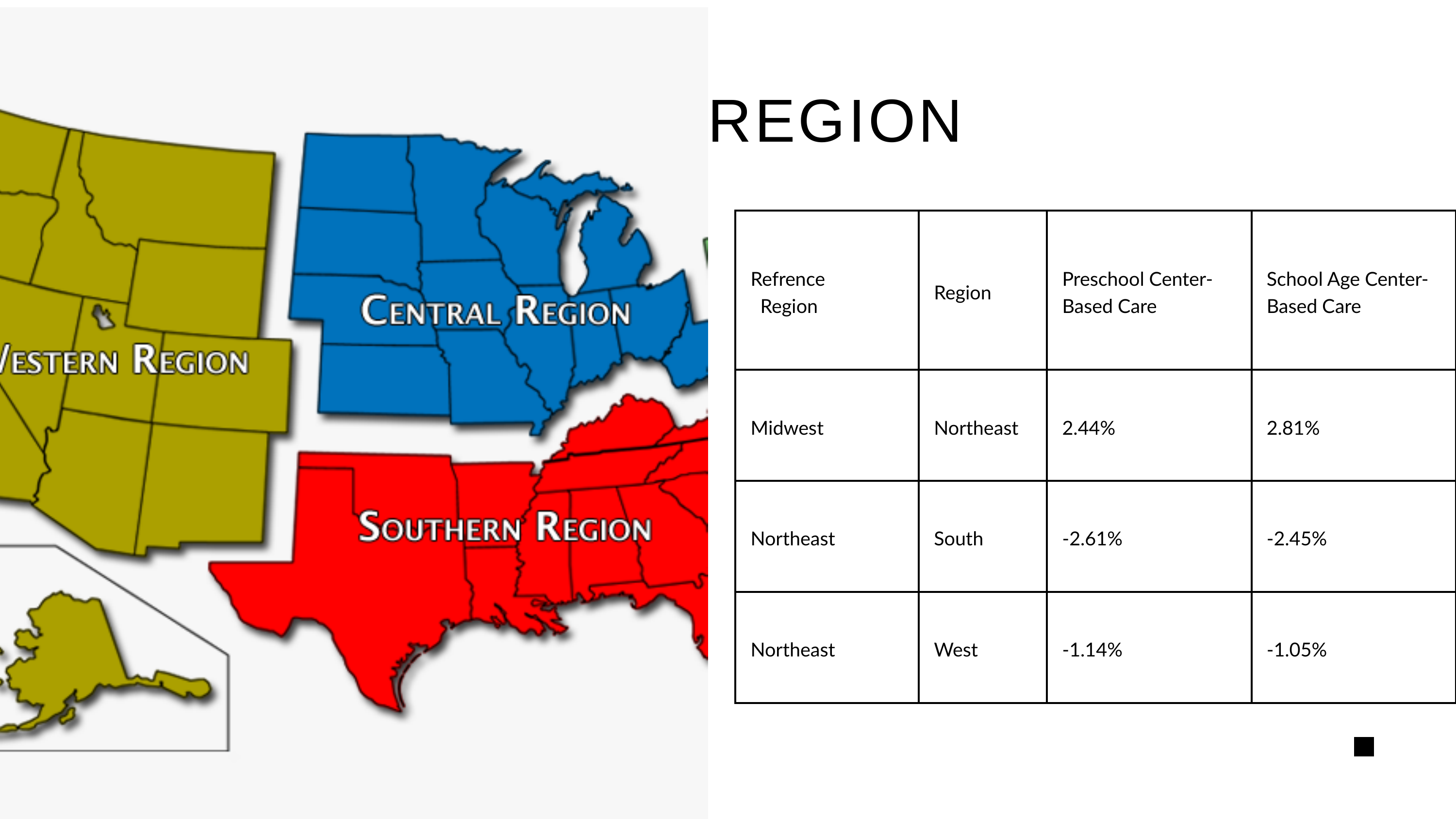

REGION
| Refrence Region | Region | Preschool Center-Based Care | School Age Center-Based Care |
| --- | --- | --- | --- |
| Midwest | Northeast | 2.44% | 2.81% |
| Northeast | South | -2.61% | -2.45% |
| Northeast | West | -1.14% | -1.05% |